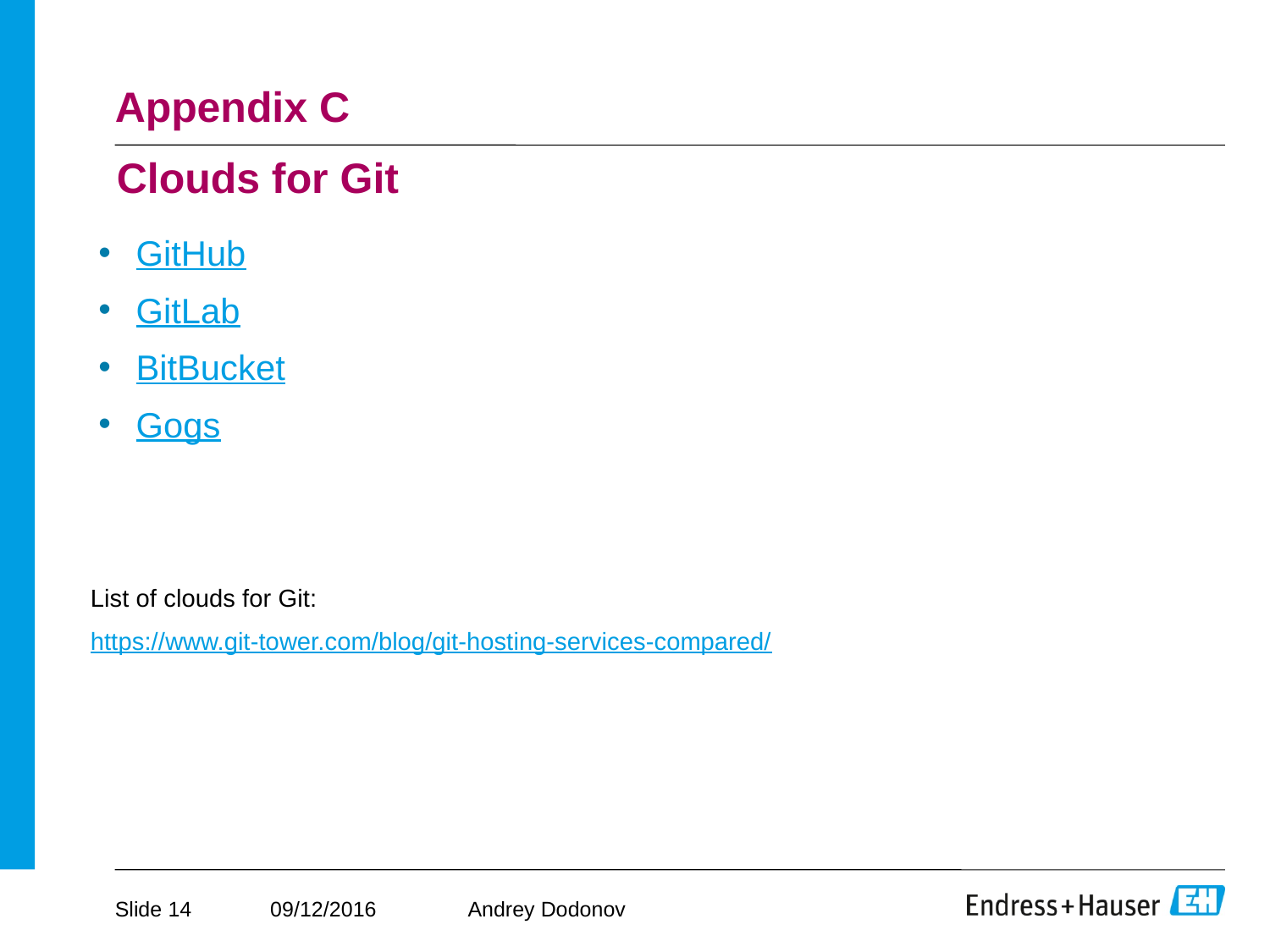

# Appendix C
Clouds for Git
GitHub
GitLab
BitBucket
Gogs
List of clouds for Git:
https://www.git-tower.com/blog/git-hosting-services-compared/

Slide 14
Andrey Dodonov